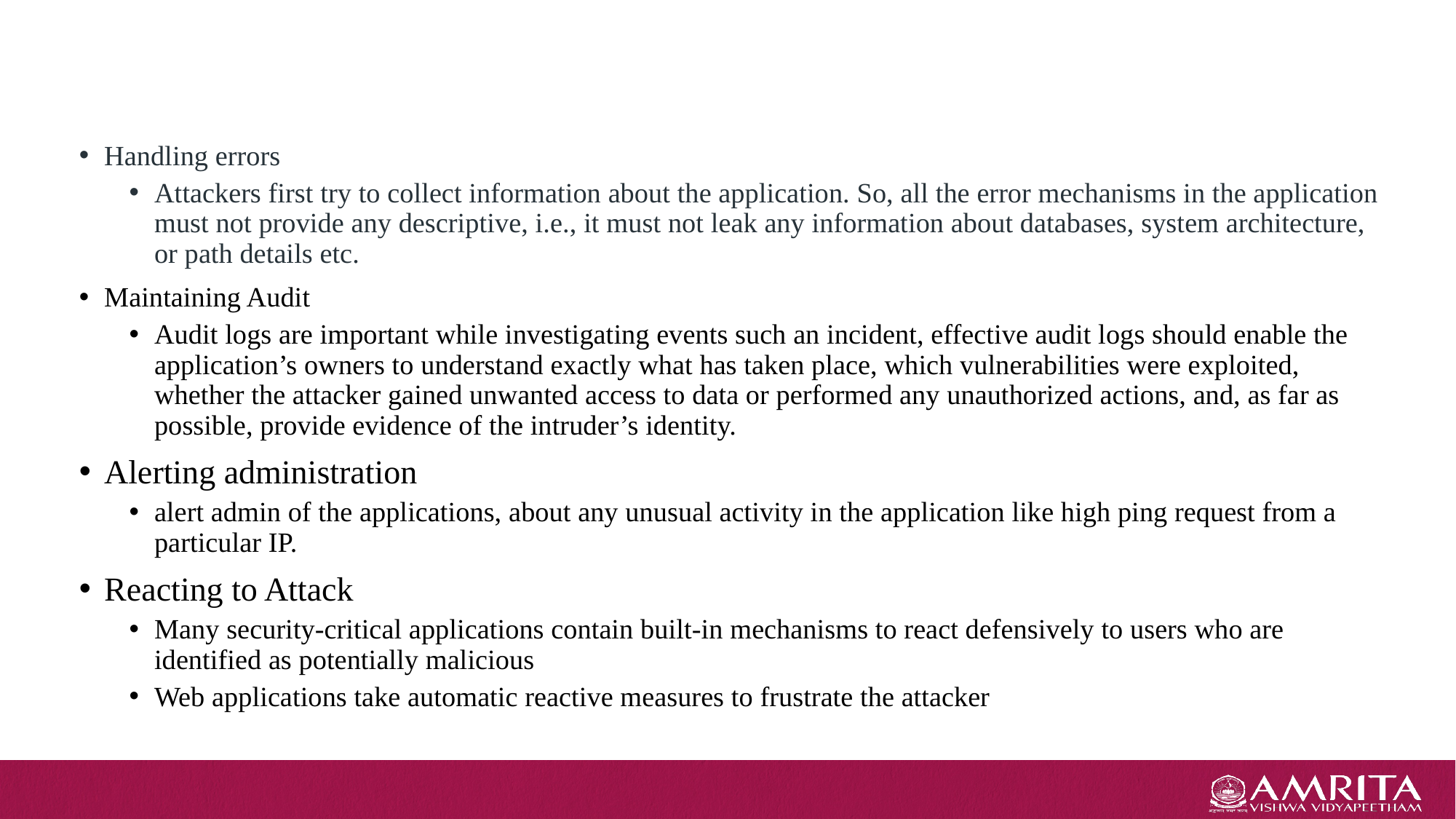

#
Handling errors
Attackers first try to collect information about the application. So, all the error mechanisms in the application must not provide any descriptive, i.e., it must not leak any information about databases, system architecture, or path details etc.
Maintaining Audit
Audit logs are important while investigating events such an incident, effective audit logs should enable the application’s owners to understand exactly what has taken place, which vulnerabilities were exploited, whether the attacker gained unwanted access to data or performed any unauthorized actions, and, as far as possible, provide evidence of the intruder’s identity.
Alerting administration
alert admin of the applications, about any unusual activity in the application like high ping request from a particular IP.
Reacting to Attack
Many security-critical applications contain built-in mechanisms to react defensively to users who are identified as potentially malicious
Web applications take automatic reactive measures to frustrate the attacker